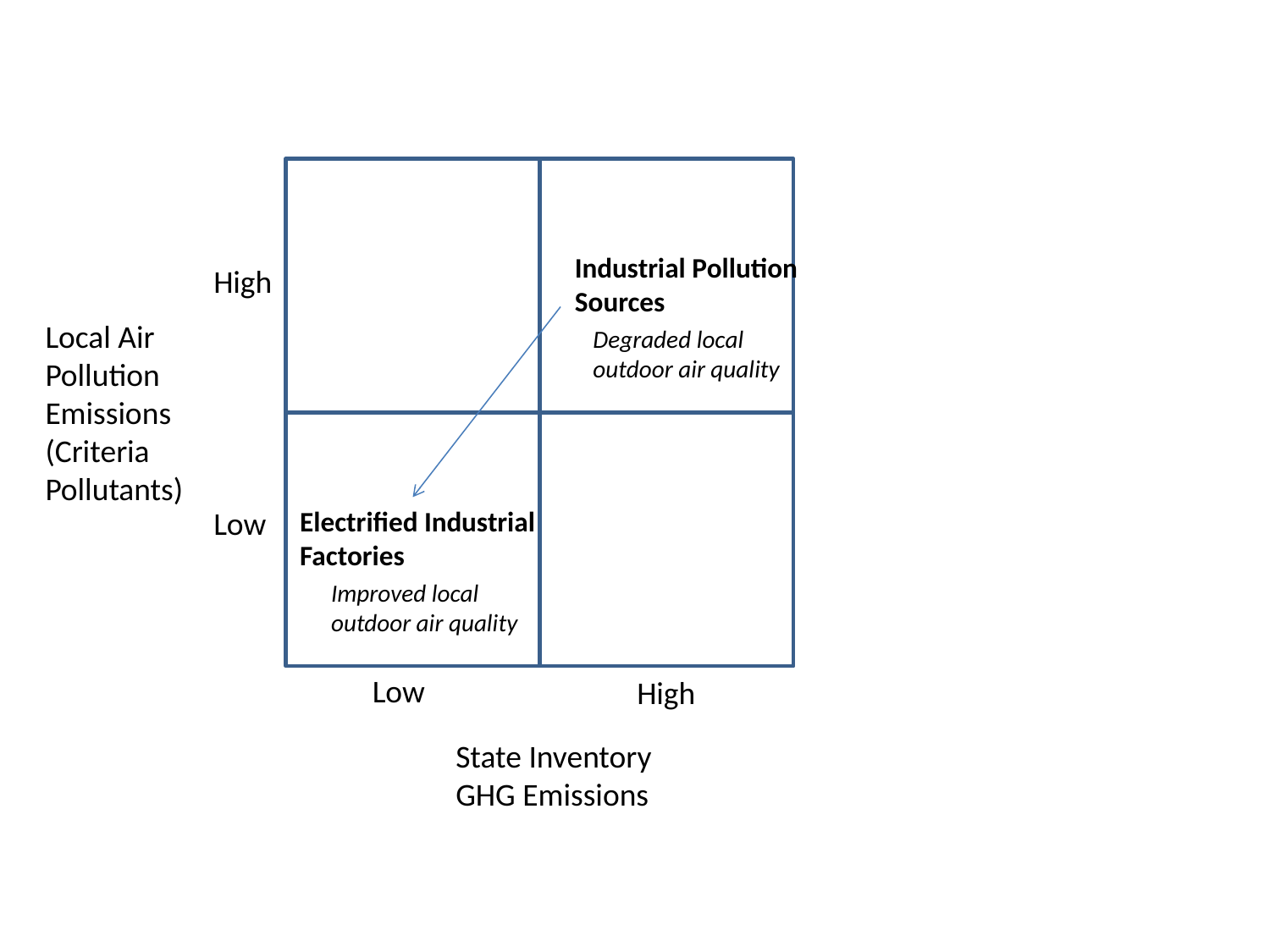

Industrial Pollution
Sources
High
Local Air
Pollution
Emissions
(Criteria
Pollutants)
Degraded local
outdoor air quality

Low
Electrified Industrial
Factories
Improved local
outdoor air quality
Low
High
State Inventory
GHG Emissions